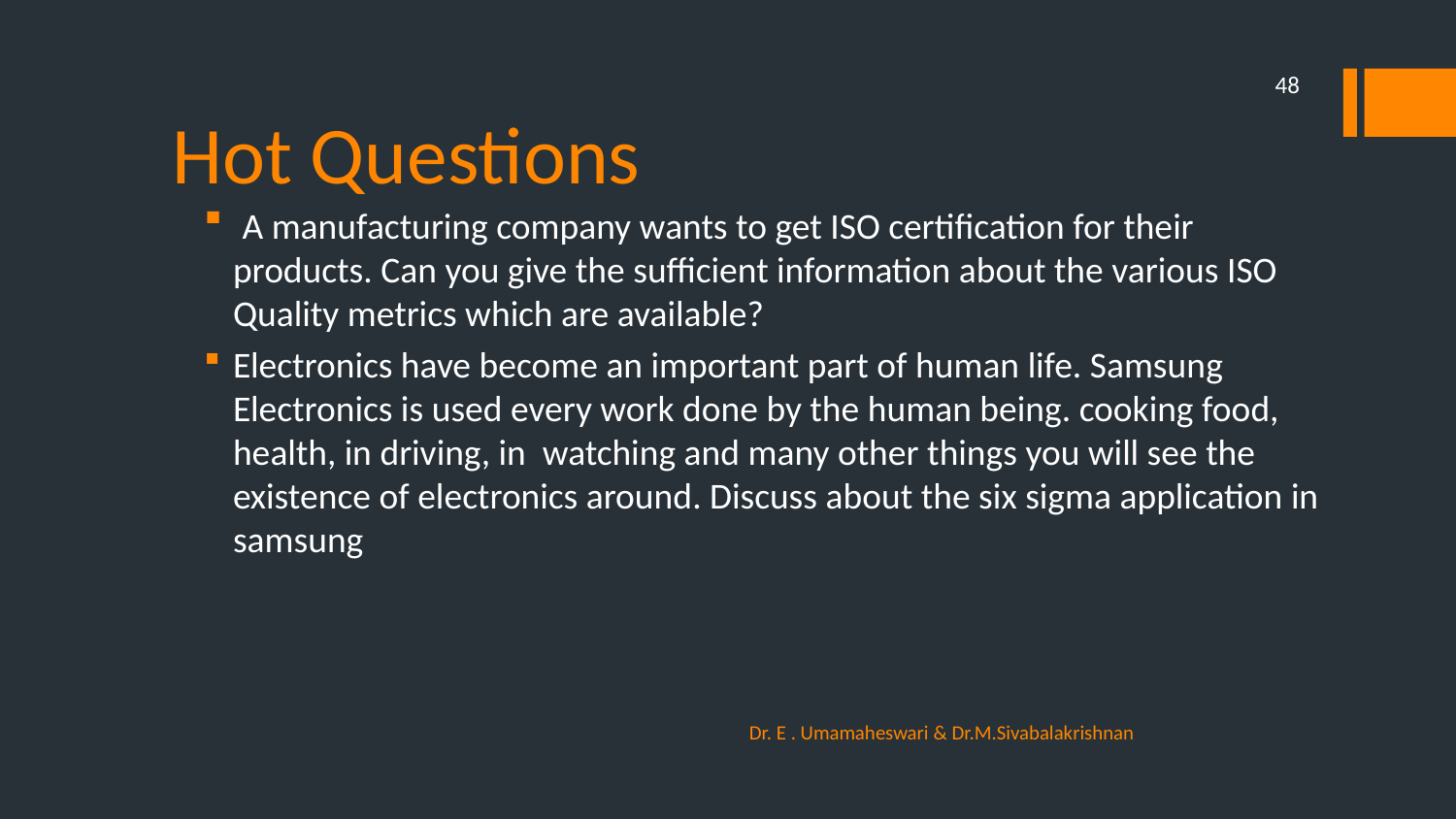

48
# Hot Questions
 A manufacturing company wants to get ISO certification for their products. Can you give the sufficient information about the various ISO Quality metrics which are available?
Electronics have become an important part of human life. Samsung Electronics is used every work done by the human being. cooking food, health, in driving, in  watching and many other things you will see the existence of electronics around. Discuss about the six sigma application in samsung
Dr. E . Umamaheswari & Dr.M.Sivabalakrishnan